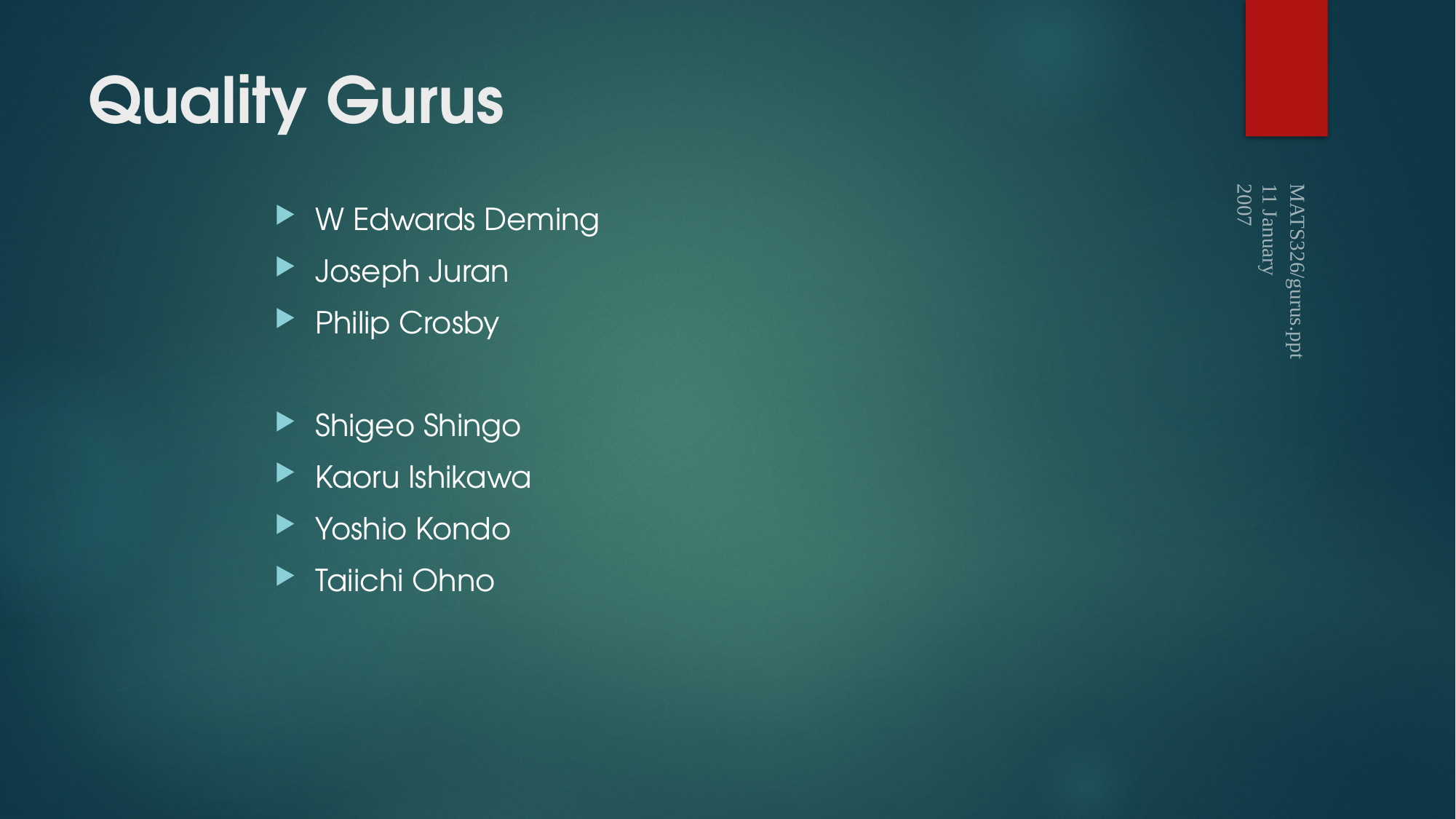

# Quality Gurus
W Edwards Deming
Joseph Juran
Philip Crosby

Shigeo Shingo
Kaoru Ishikawa
Yoshio Kondo
Taiichi Ohno
11 January 2007
MATS326/gurus.ppt